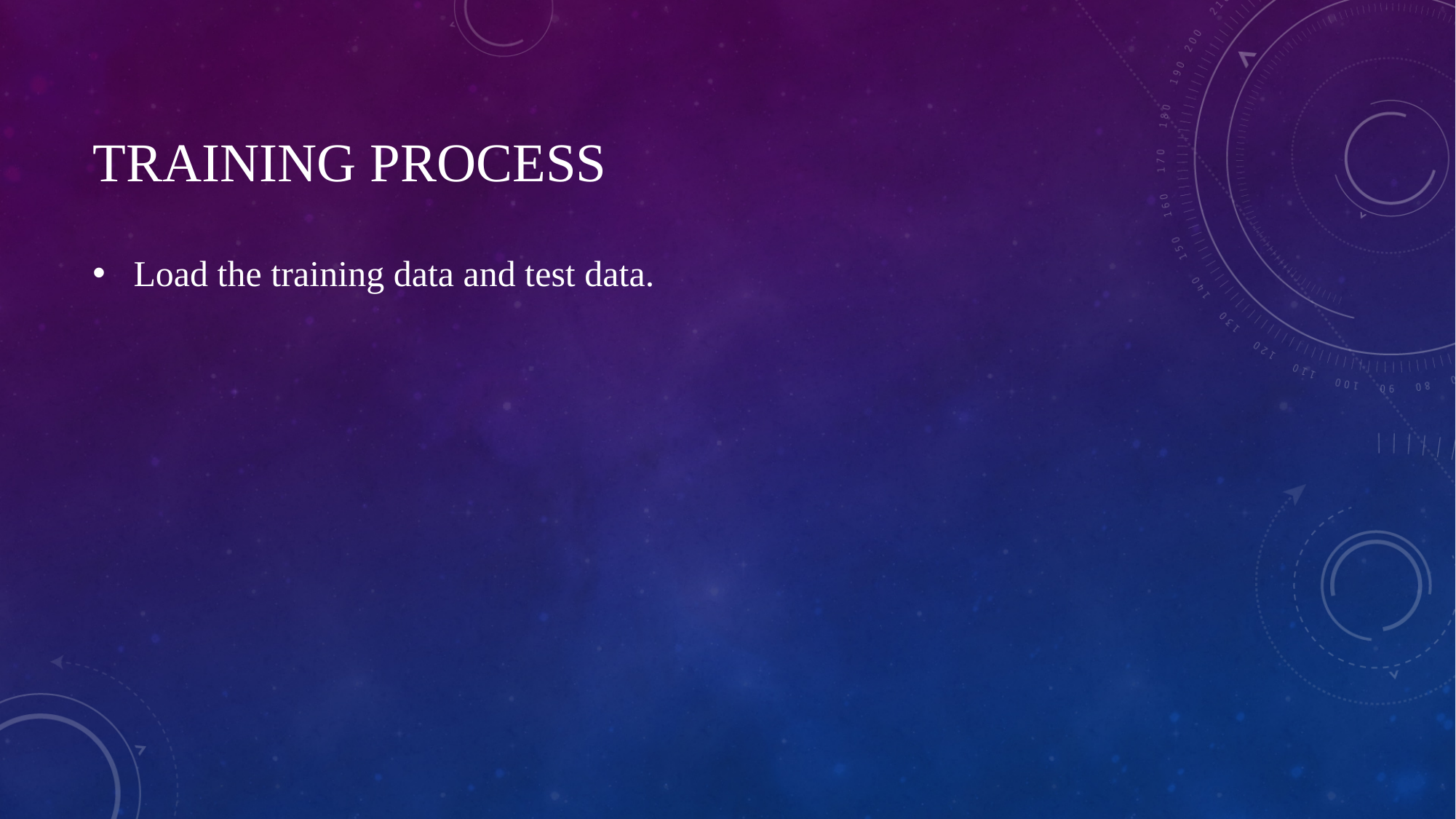

# Training process
Load the training data and test data.